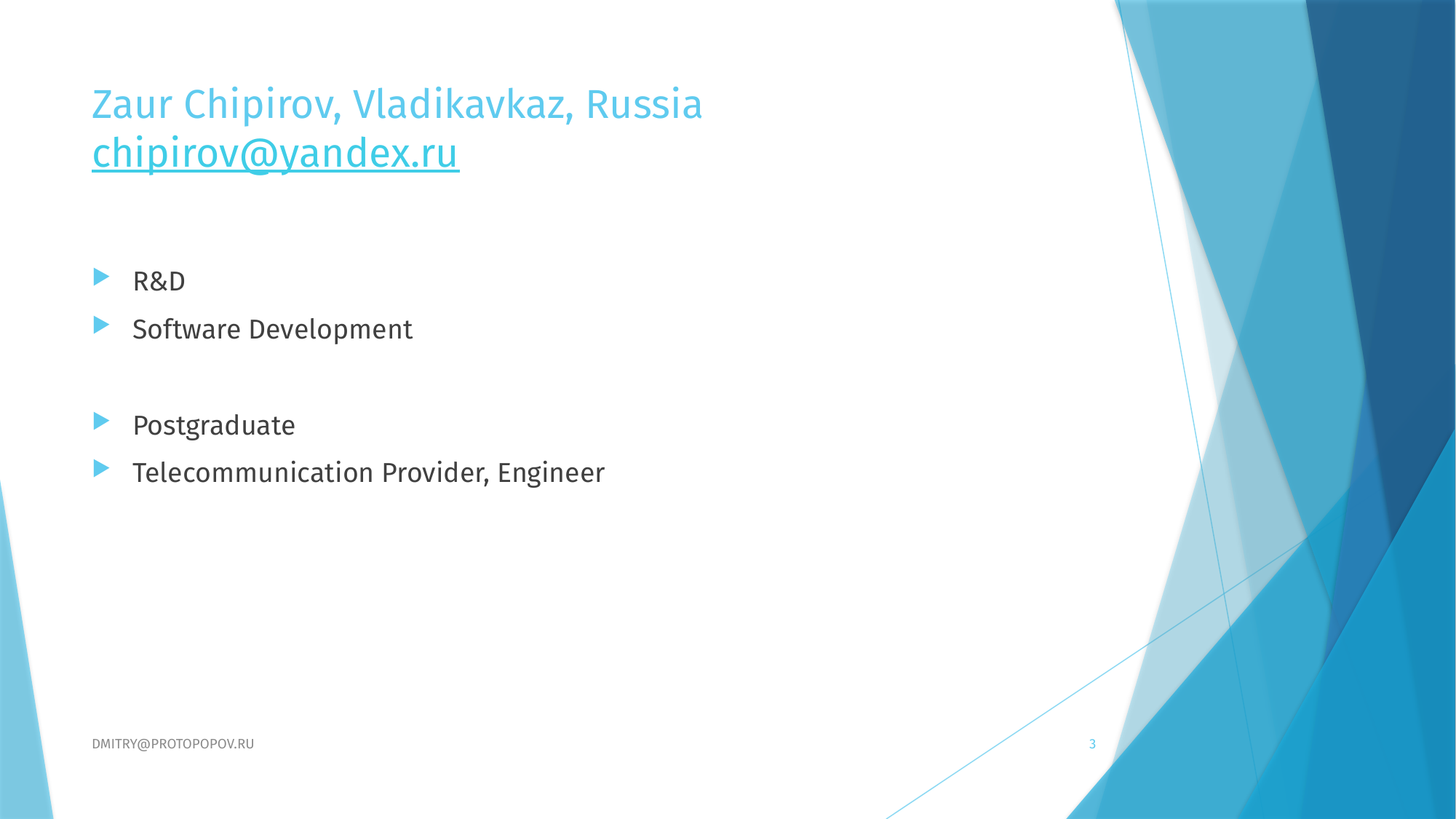

# Zaur Chipirov, Vladikavkaz, Russia chipirov@yandex.ru
R&D
Software Development

Postgraduate
Telecommunication Provider, Engineer
DMITRY@PROTOPOPOV.RU
3